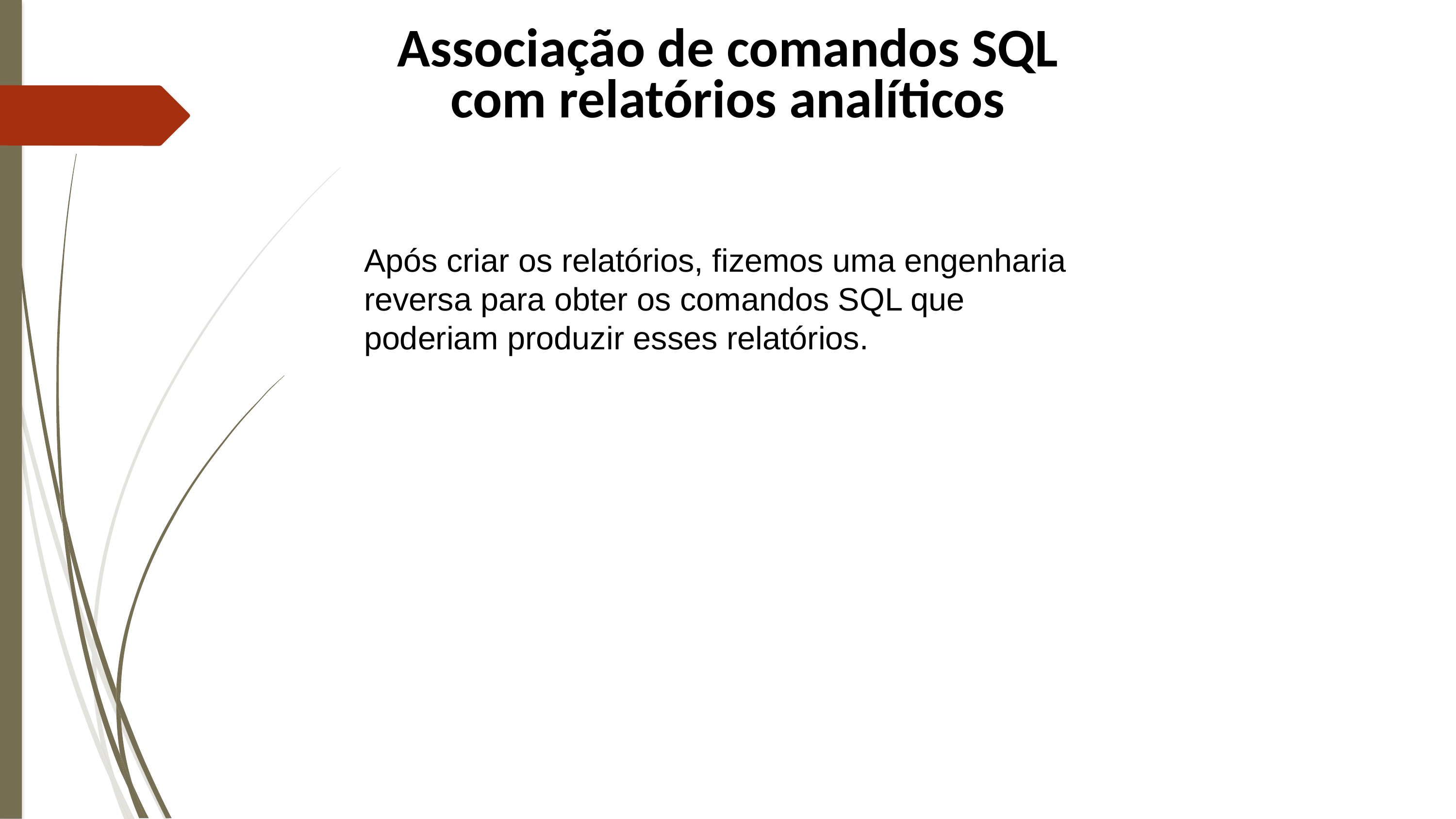

Associação de comandos SQL com relatórios analíticos
Após criar os relatórios, fizemos uma engenharia reversa para obter os comandos SQL que
poderiam produzir esses relatórios.